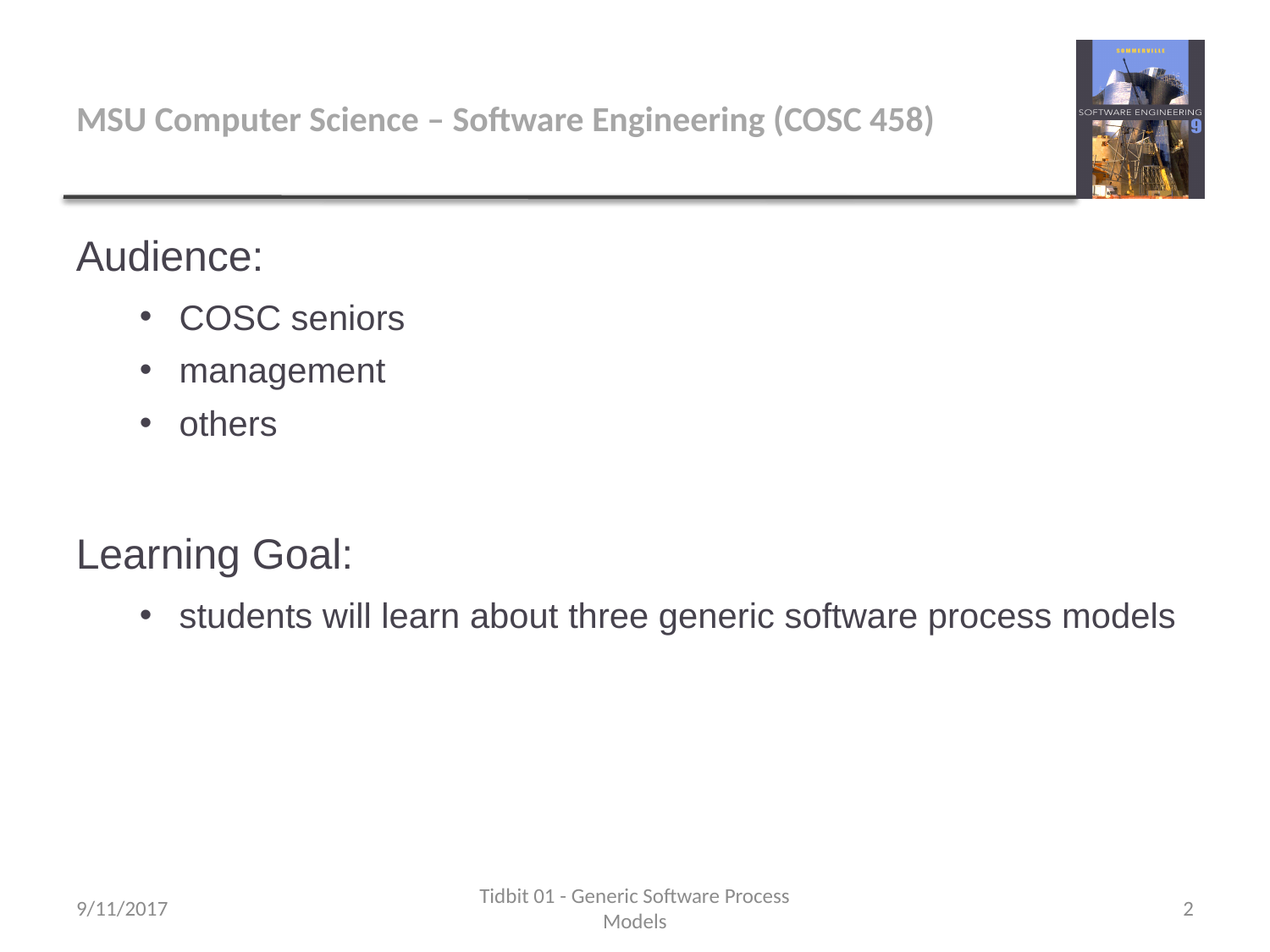

# MSU Computer Science – Software Engineering (COSC 458)
Audience:
COSC seniors
management
others

Learning Goal:
students will learn about three generic software process models

9/11/2017
Tidbit 01 - Generic Software Process Models
2